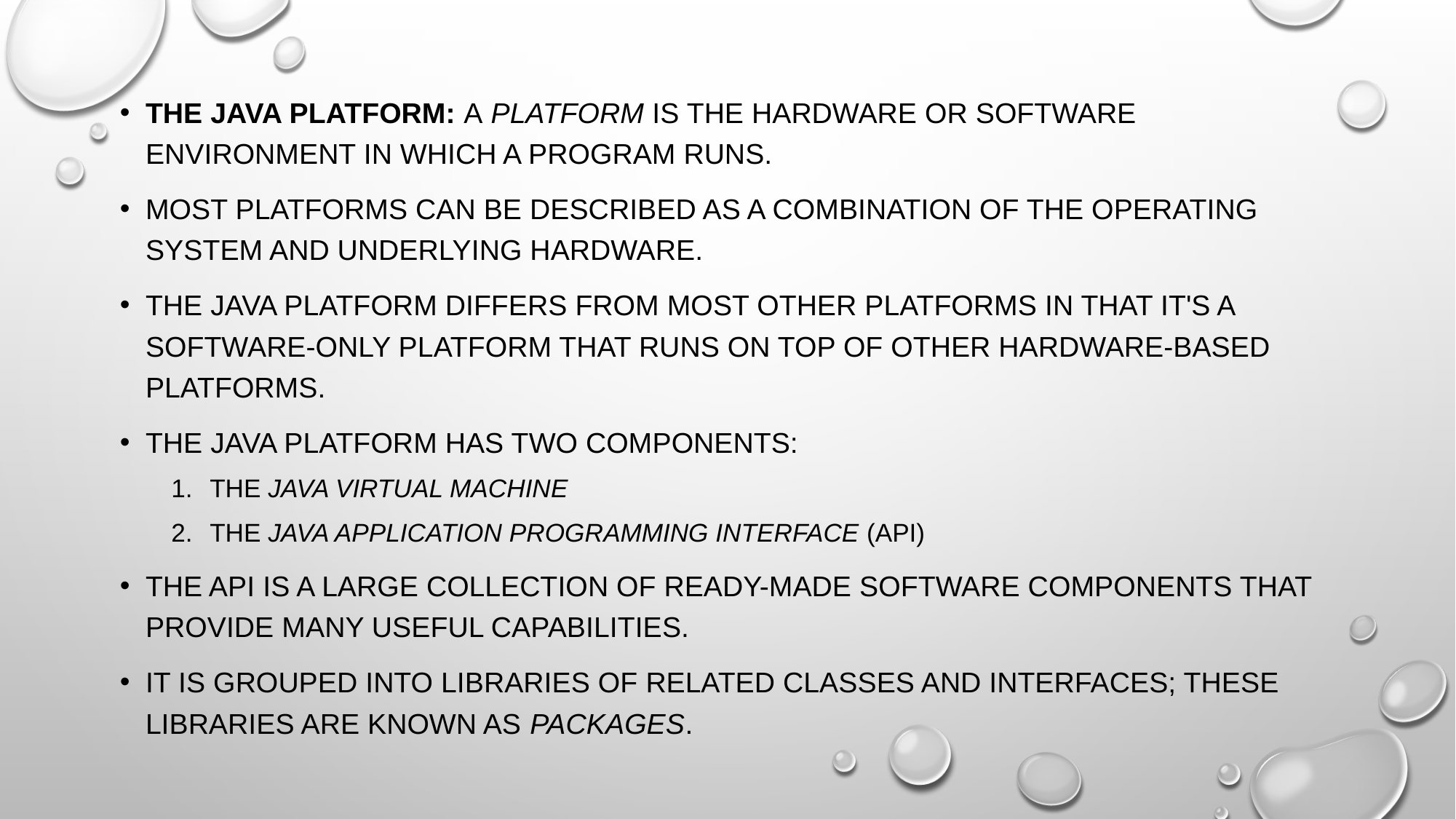

The Java Platform: A platform is the hardware or software environment in which a program runs.
Most platforms can be described as a combination of the operating system and underlying hardware.
The Java platform differs from most other platforms in that it's a software-only platform that runs on top of other hardware-based platforms.
The Java platform has two components:
The Java Virtual Machine
The Java Application Programming Interface (API)
The API is a large collection of ready-made software components that provide many useful capabilities.
It is grouped into libraries of related classes and interfaces; these libraries are known as packages.